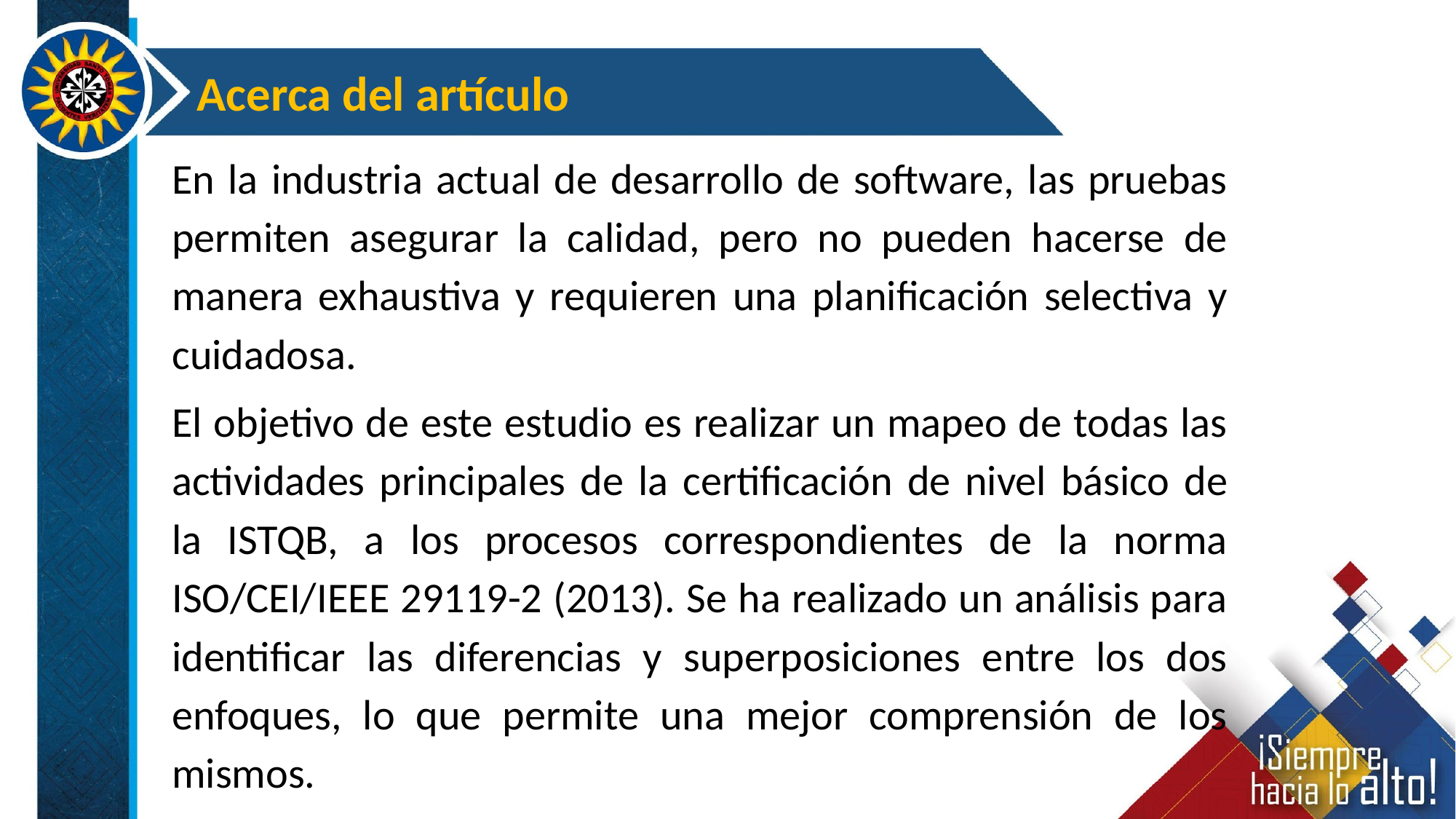

Acerca del artículo

En la industria actual de desarrollo de software, las pruebas permiten asegurar la calidad, pero no pueden hacerse de manera exhaustiva y requieren una planificación selectiva y cuidadosa.
El objetivo de este estudio es realizar un mapeo de todas las actividades principales de la certificación de nivel básico de la ISTQB, a los procesos correspondientes de la norma ISO/CEI/IEEE 29119-2 (2013). Se ha realizado un análisis para identificar las diferencias y superposiciones entre los dos enfoques, lo que permite una mejor comprensión de los mismos.